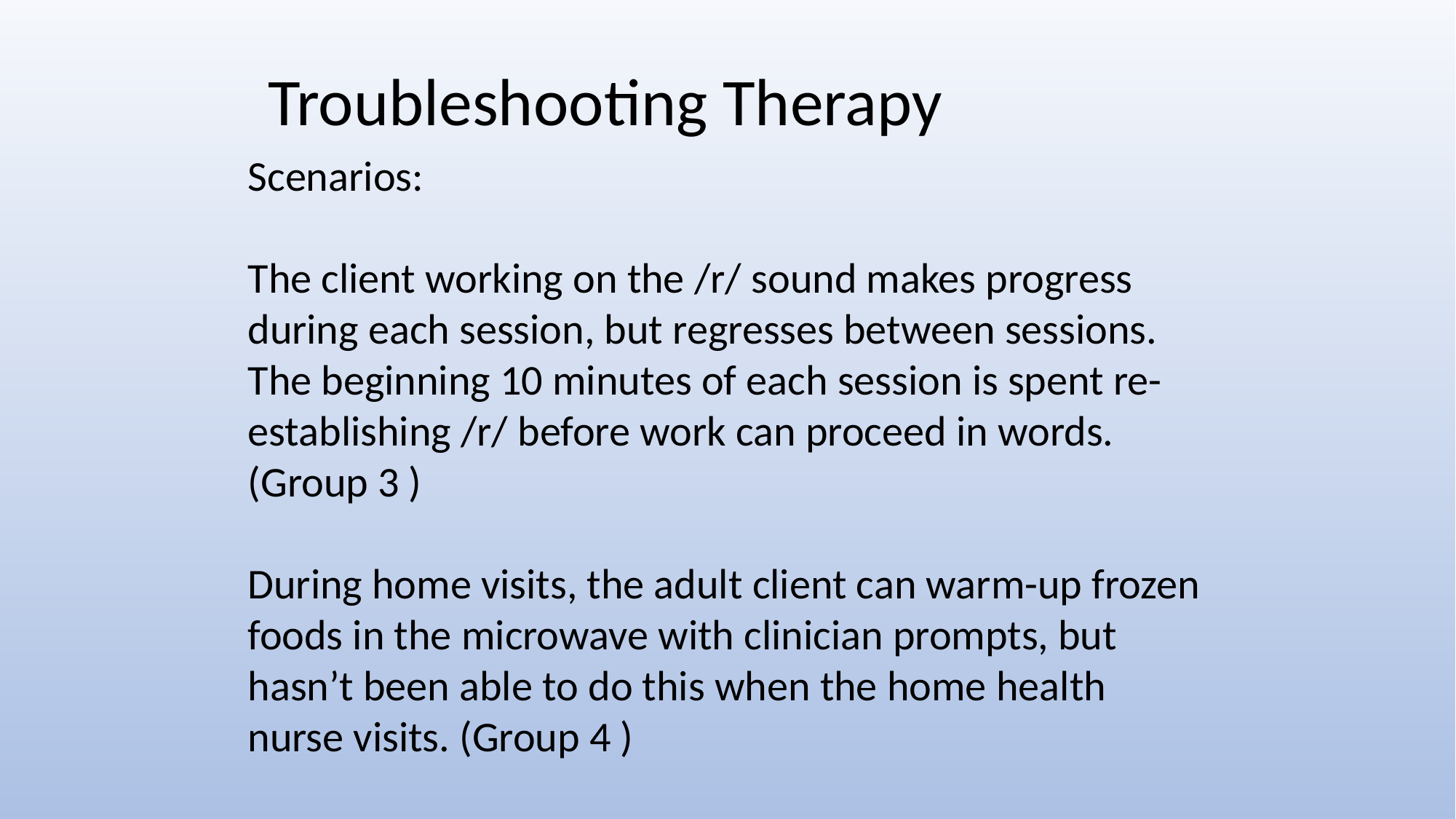

# Troubleshooting Therapy
Scenarios:

The client working on the /r/ sound makes progress during each session, but regresses between sessions. The beginning 10 minutes of each session is spent re-establishing /r/ before work can proceed in words. (Group 3 )

During home visits, the adult client can warm-up frozen foods in the microwave with clinician prompts, but hasn’t been able to do this when the home health nurse visits. (Group 4 )